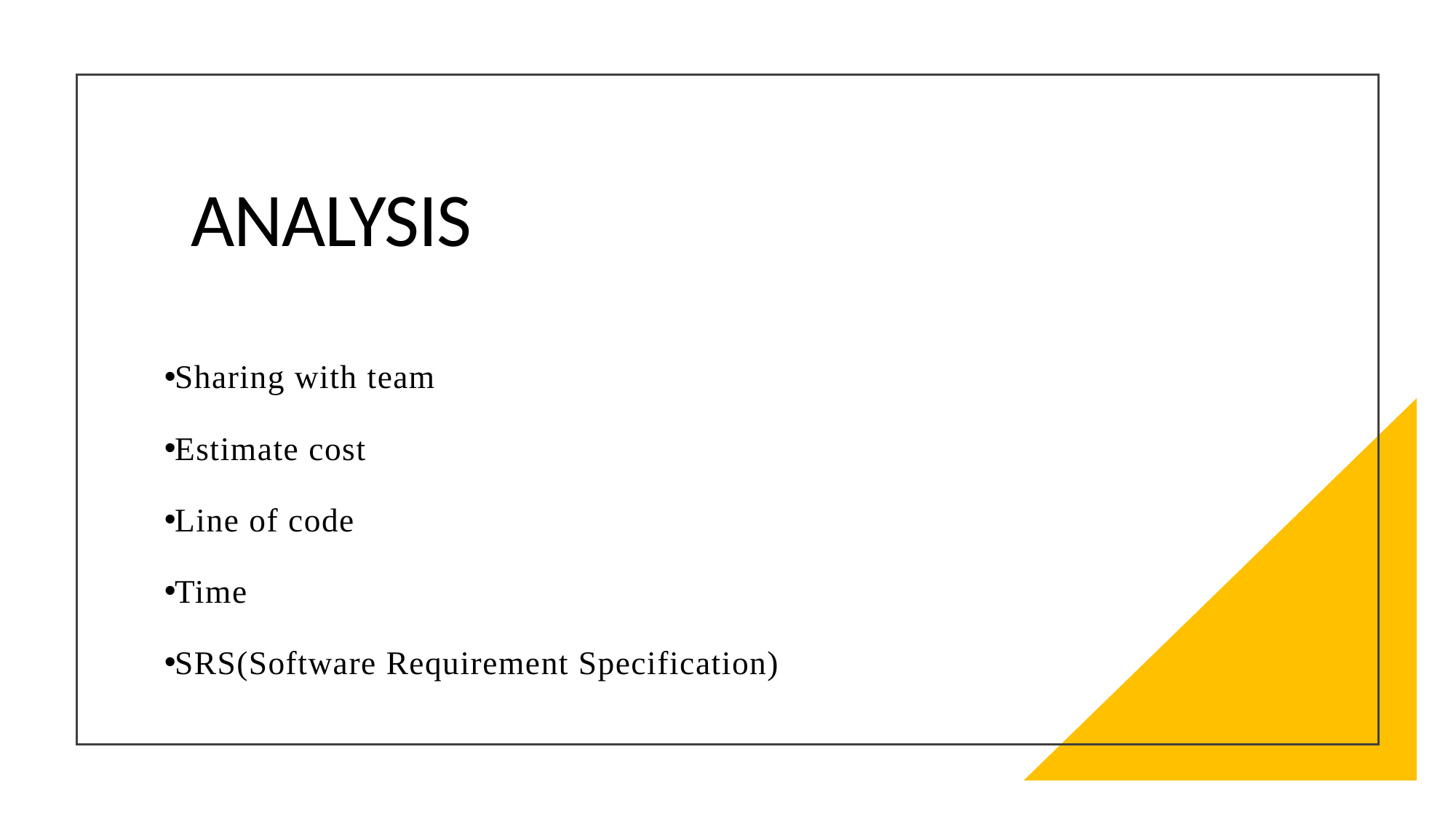

# ANALYSIS
Sharing with team

Estimate cost

Line of code

Time

SRS(Software Requirement Specification)